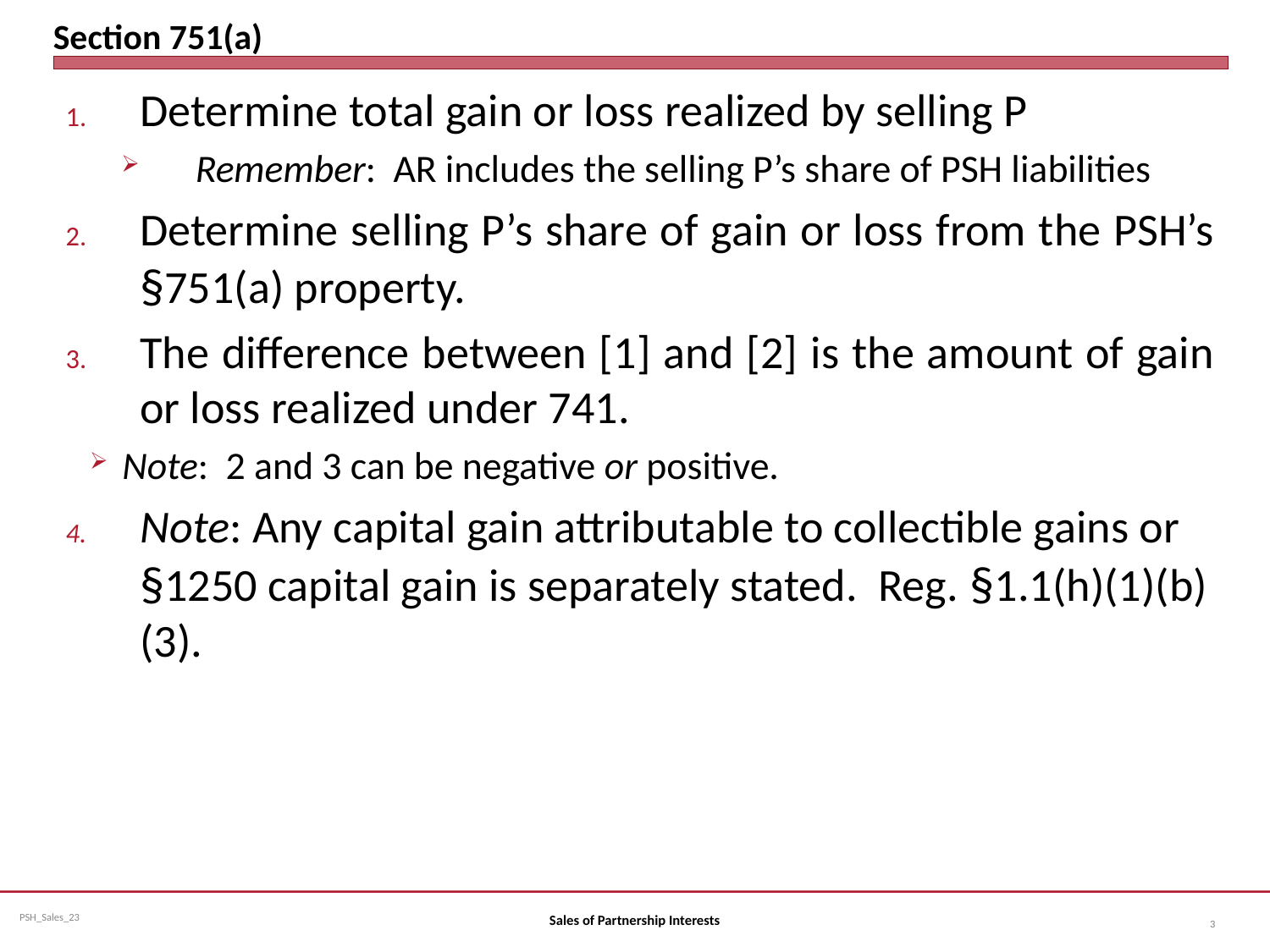

# Section 751(a)
Determine total gain or loss realized by selling P
Remember:  AR includes the selling P’s share of PSH liabilities
Determine selling P’s share of gain or loss from the PSH’s §751(a) property.
The difference between [1] and [2] is the amount of gain or loss realized under 741.
 Note:  2 and 3 can be negative or positive.
Note: Any capital gain attributable to collectible gains or §1250 capital gain is separately stated.  Reg. §1.1(h)(1)(b)(3).
Sales of Partnership Interests
3